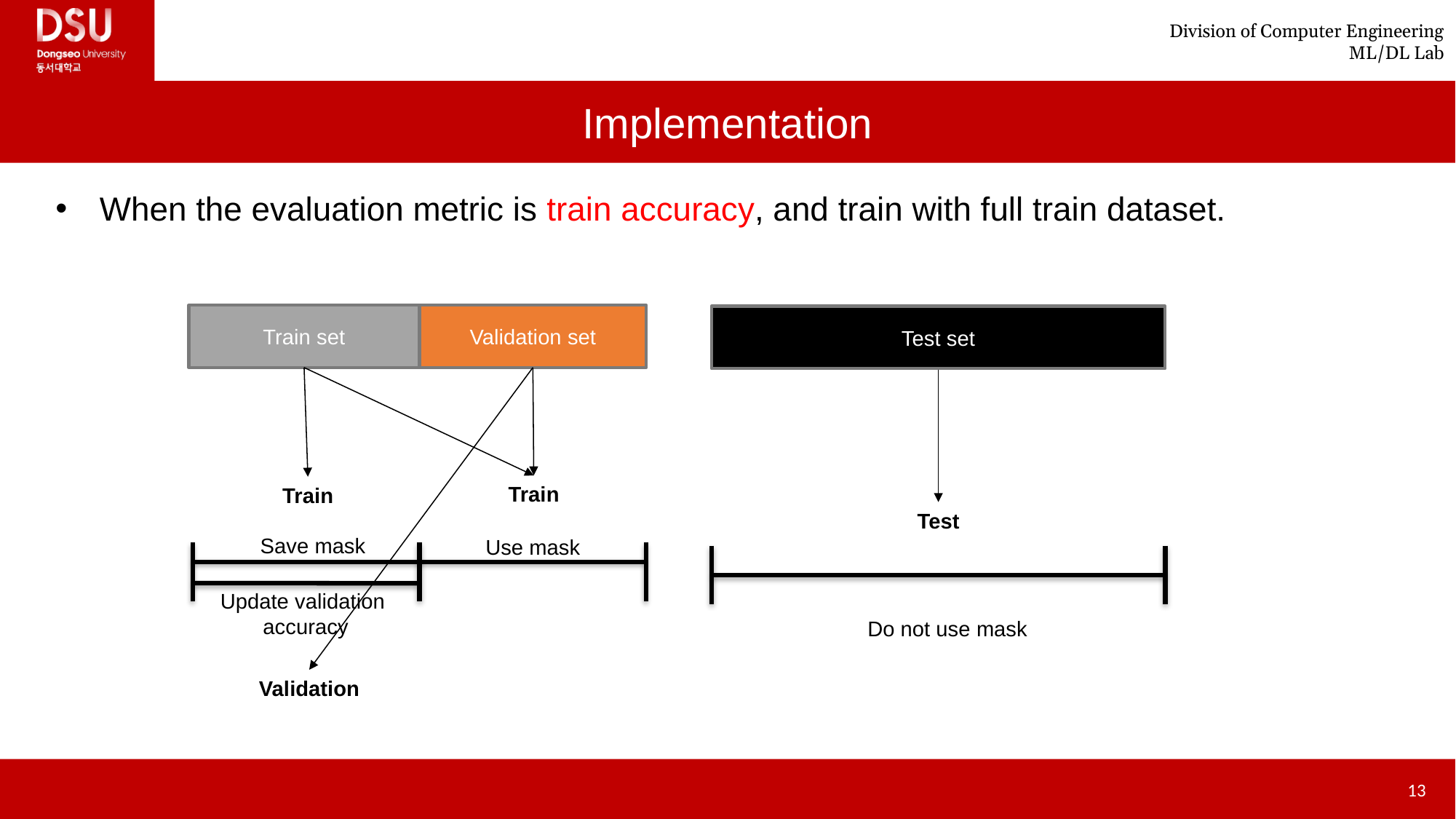

# Implementation
When the evaluation metric is train accuracy, and train with full train dataset.
Train set
Validation set
Test set
Train
Train
Test
Save mask
Use mask
Update validation
accuracy
Do not use mask
Validation
13